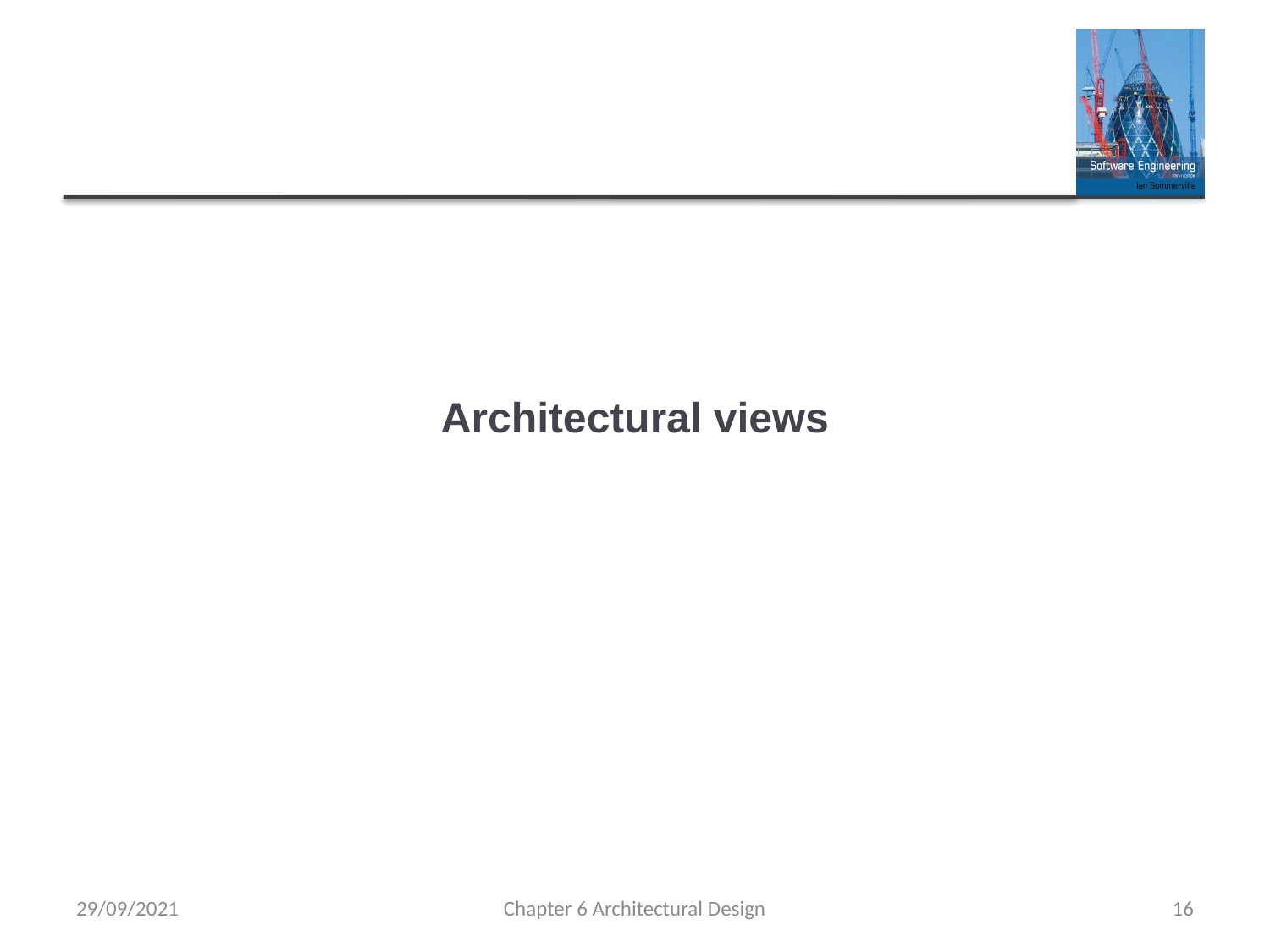

# Architectural views
29/09/2021
Chapter 6 Architectural Design
16